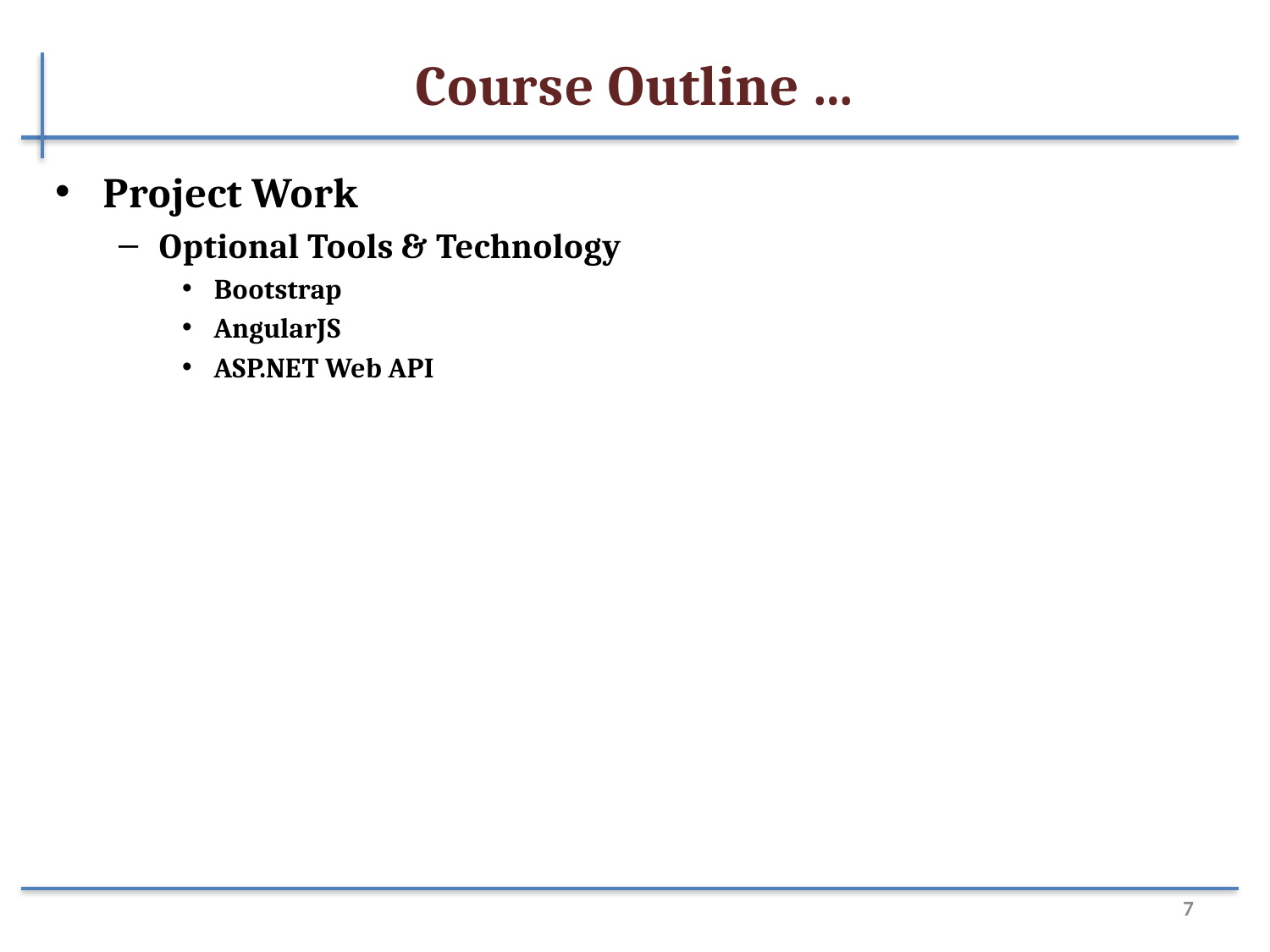

# Course Outline …
Project Work
Optional Tools & Technology
Bootstrap
AngularJS
ASP.NET Web API
7